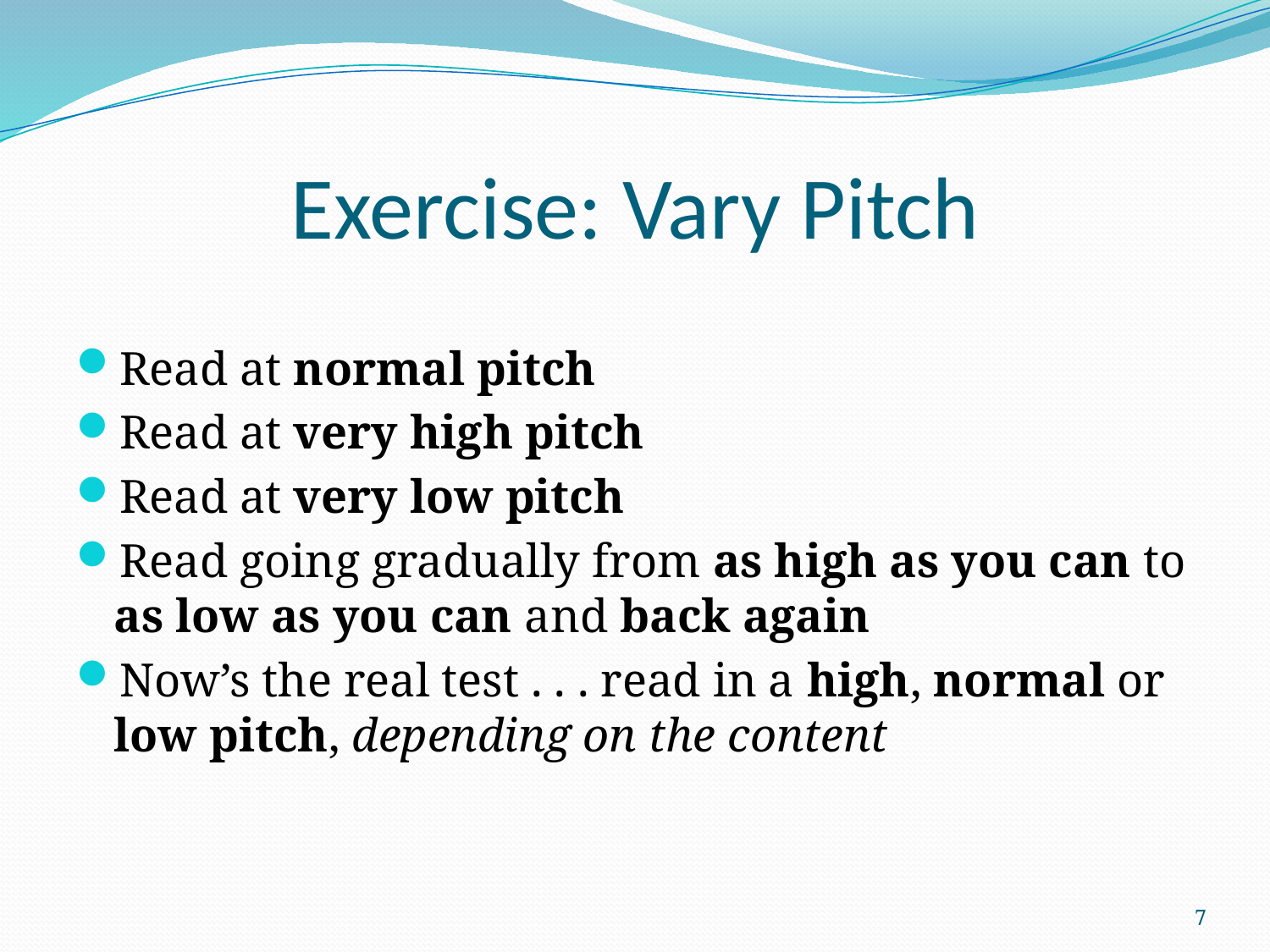

# Exercise: Vary Pitch

Read at normal pitch
Read at very high pitch
Read at very low pitch
Read going gradually from as high as you can to as low as you can and back again
Now’s the real test . . . read in a high, normal or low pitch, depending on the content

7